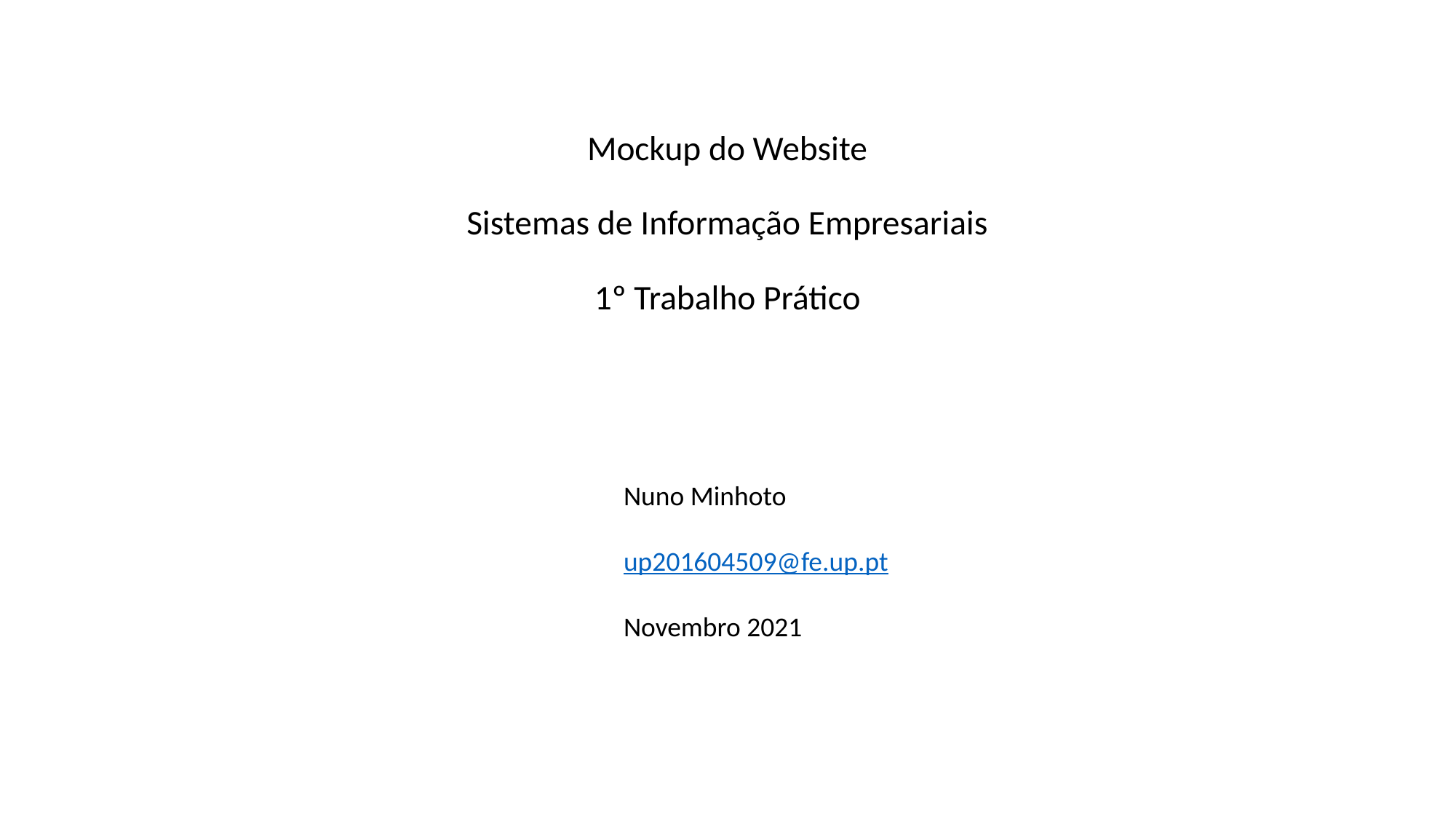

Mockup do Website
Sistemas de Informação Empresariais
1º Trabalho Prático
Nuno Minhoto
up201604509@fe.up.pt
Novembro 2021